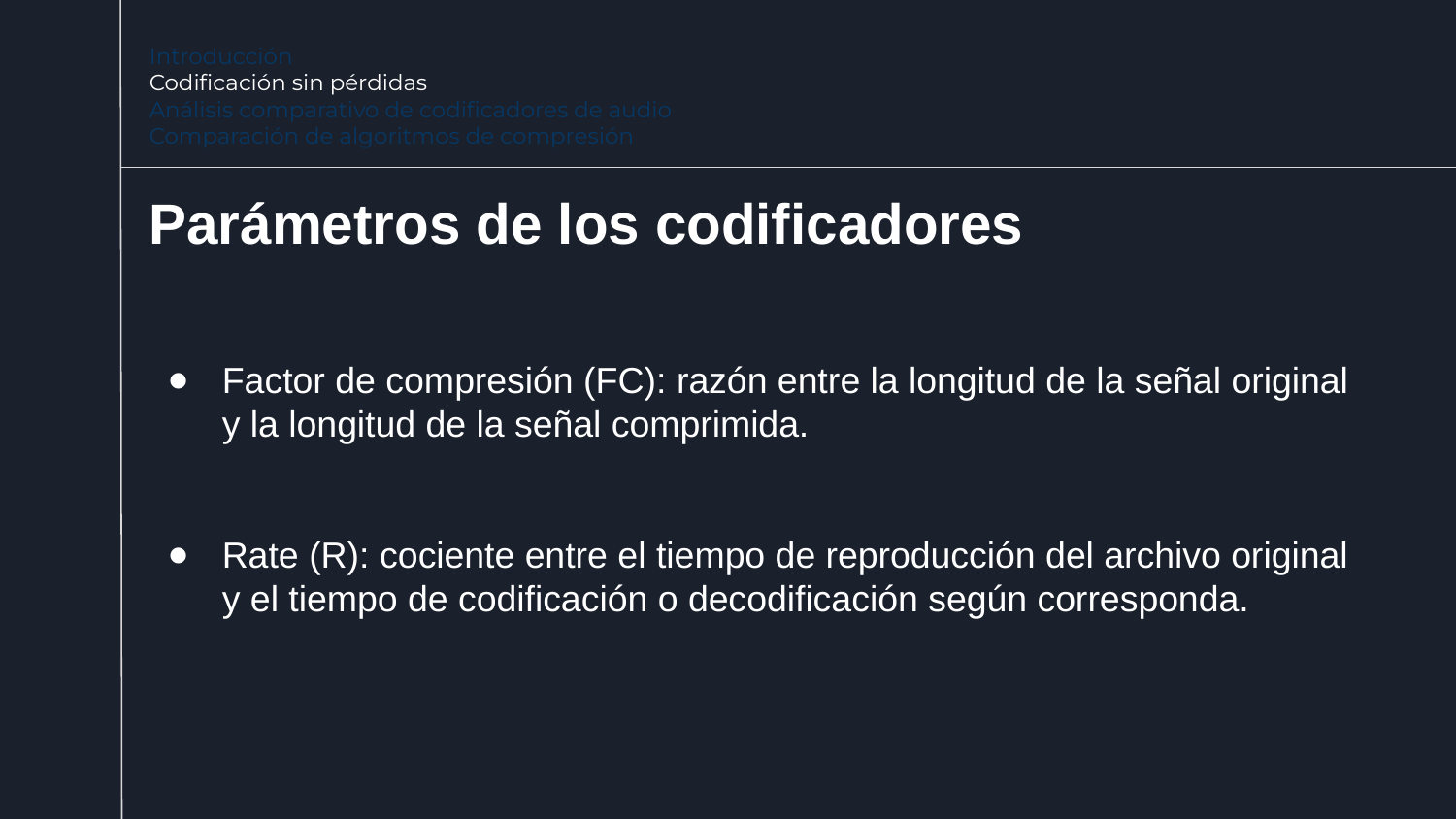

Introducción
Codificación sin pérdidas
Análisis comparativo de codificadores de audio
Comparación de algoritmos de compresión
Parámetros de los codificadores

Factor de compresión (FC): razón entre la longitud de la señal original y la longitud de la señal comprimida.

Rate (R): cociente entre el tiempo de reproducción del archivo original y el tiempo de codificación o decodificación según corresponda.